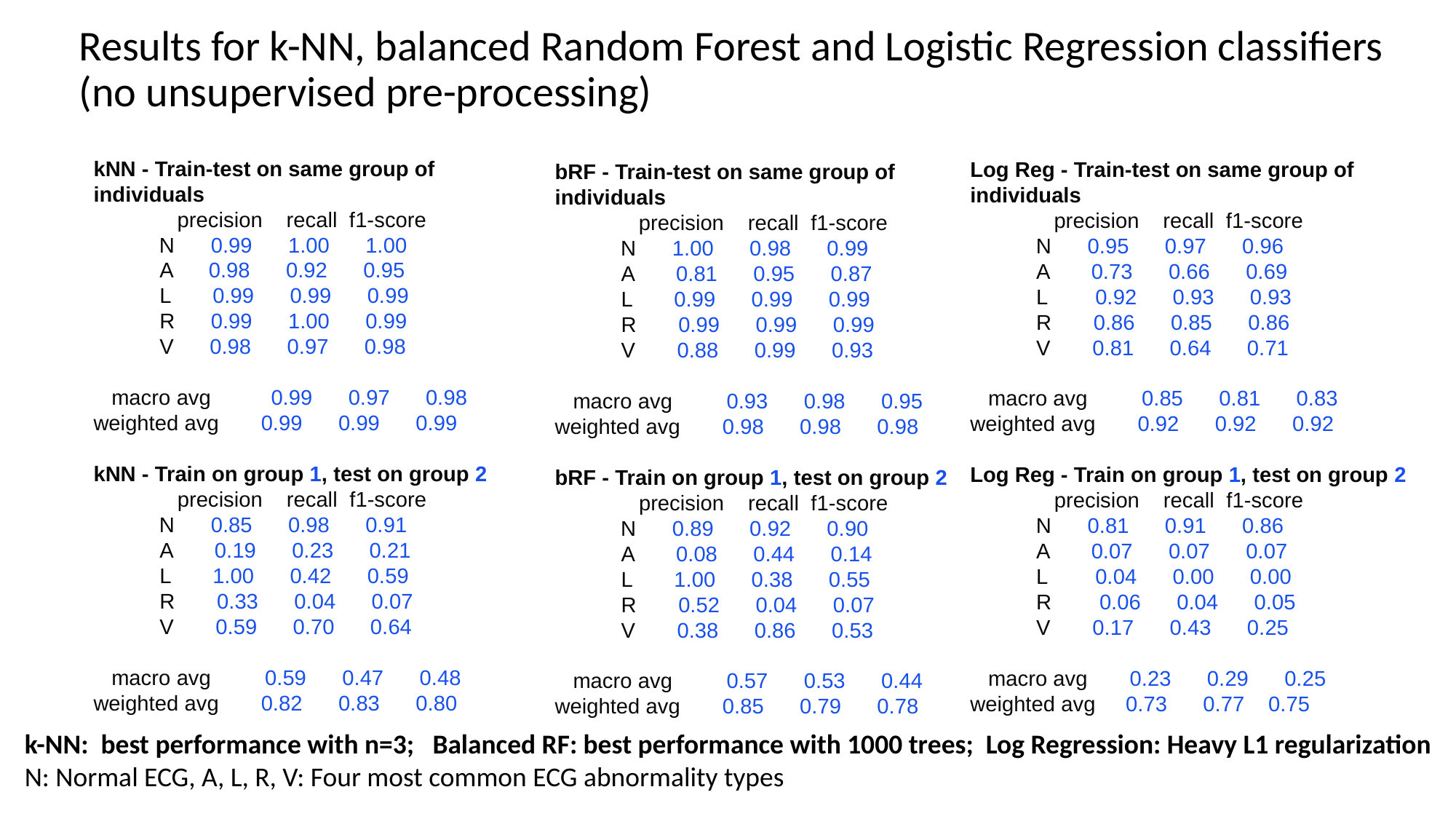

Results for k-NN, balanced Random Forest and Logistic Regression classifiers
(no unsupervised pre-processing)

kNN - Train-test on same group of individuals
              precision    recall  f1-score
           N      0.99      1.00      1.00
           A      0.98      0.92      0.95
           L       0.99      0.99      0.99
           R      0.99      1.00      0.99
           V      0.98      0.97      0.98
   macro avg          0.99      0.97      0.98
weighted avg       0.99      0.99      0.99
kNN - Train on group 1, test on group 2
              precision    recall  f1-score
           N      0.85      0.98      0.91
           A       0.19      0.23      0.21
           L       1.00      0.42      0.59
           R       0.33      0.04      0.07
           V       0.59      0.70      0.64
   macro avg         0.59      0.47      0.48
weighted avg       0.82      0.83      0.80
Log Reg - Train-test on same group of individuals
              precision    recall  f1-score
           N      0.95      0.97      0.96
           A       0.73      0.66      0.69
           L        0.92      0.93      0.93
           R       0.86      0.85      0.86
           V       0.81      0.64      0.71
   macro avg         0.85      0.81      0.83
weighted avg       0.92      0.92      0.92
Log Reg - Train on group 1, test on group 2
              precision    recall  f1-score
           N      0.81      0.91      0.86
           A       0.07      0.07      0.07
           L        0.04      0.00      0.00
           R        0.06      0.04      0.05
           V       0.17      0.43      0.25
   macro avg       0.23      0.29      0.25
weighted avg     0.73      0.77    0.75
bRF - Train-test on same group of individuals
              precision    recall  f1-score
           N      1.00      0.98      0.99
           A       0.81      0.95      0.87
           L       0.99      0.99      0.99
           R       0.99      0.99      0.99
           V       0.88      0.99      0.93
   macro avg         0.93      0.98      0.95
weighted avg       0.98      0.98      0.98
bRF - Train on group 1, test on group 2
              precision    recall  f1-score
           N      0.89      0.92      0.90
           A       0.08      0.44      0.14
           L       1.00      0.38      0.55
           R       0.52      0.04      0.07
           V       0.38      0.86      0.53
   macro avg         0.57      0.53      0.44
weighted avg       0.85      0.79      0.78

k-NN:  best performance with n=3;   Balanced RF: best performance with 1000 trees;  Log Regression: Heavy L1 regularization
N: Normal ECG, A, L, R, V: Four most common ECG abnormality types